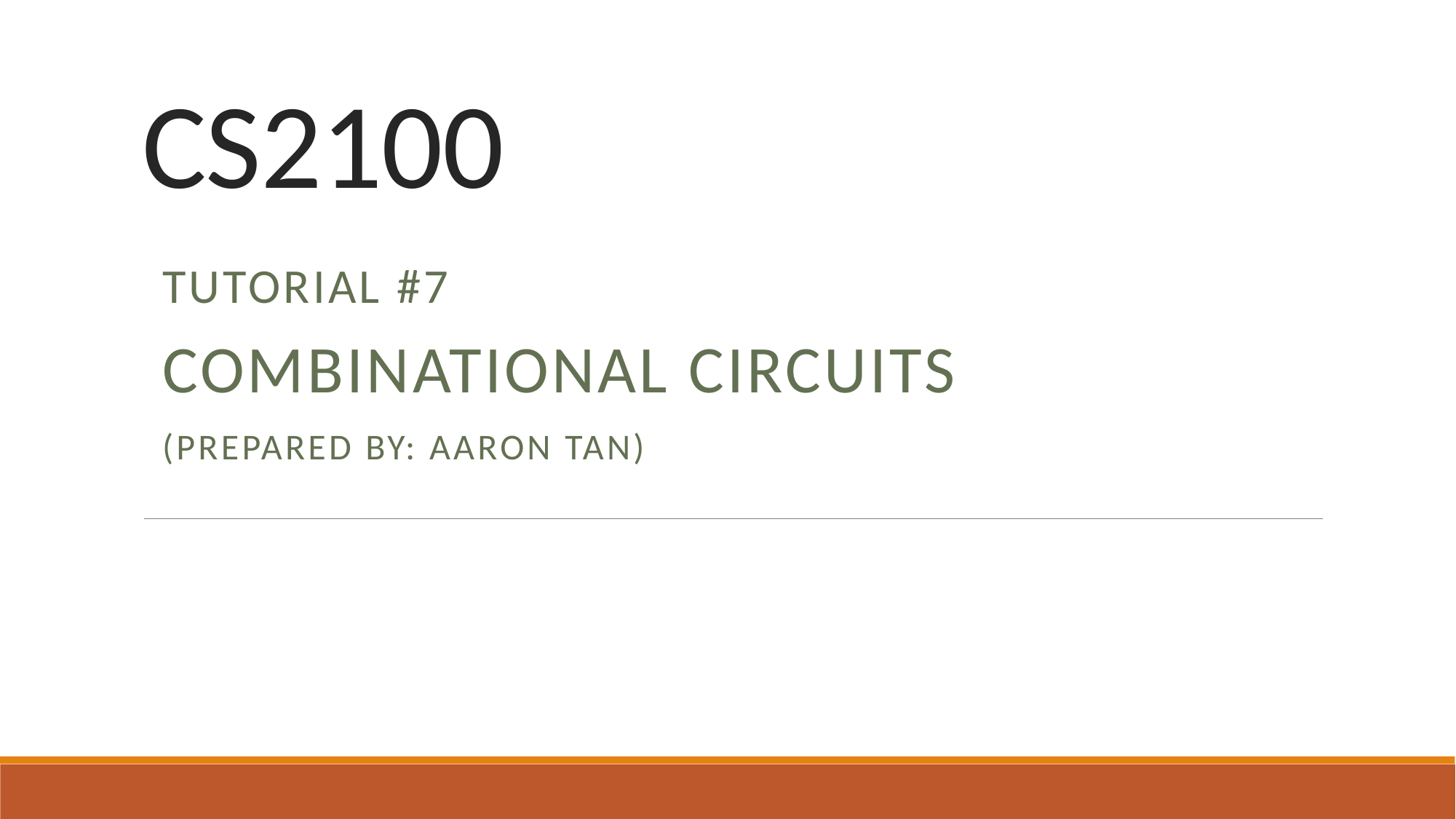

# CS2100
Tutorial #7
Combinational Circuits
(Prepared by: Aaron Tan)